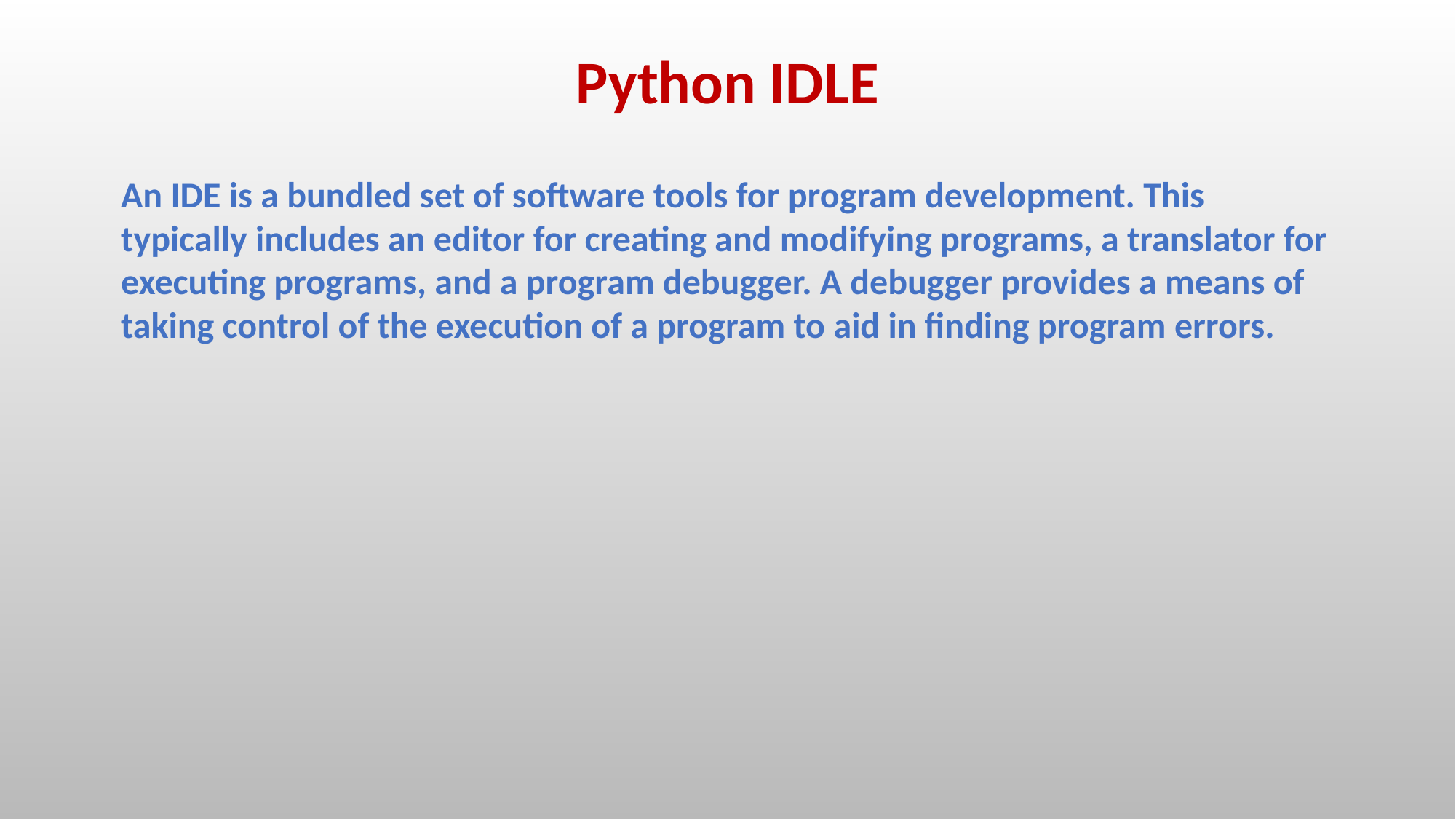

Python IDLE
An IDE is a bundled set of software tools for program development. This typically includes an editor for creating and modifying programs, a translator for executing programs, and a program debugger. A debugger provides a means of taking control of the execution of a program to aid in finding program errors.